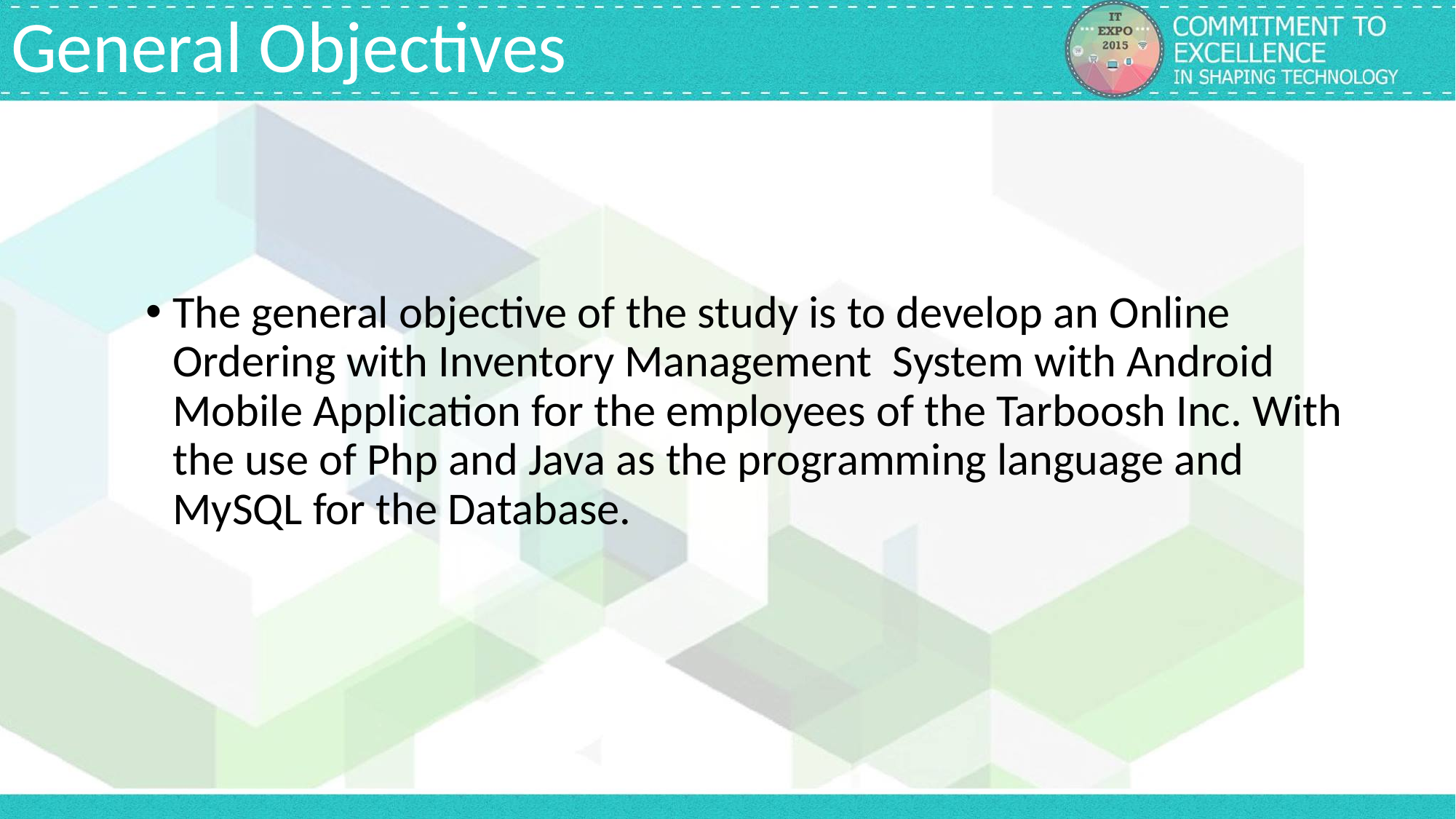

# General Objectives
The general objective of the study is to develop an Online Ordering with Inventory Management  System with Android Mobile Application for the employees of the Tarboosh Inc. With the use of Php and Java as the programming language and MySQL for the Database.